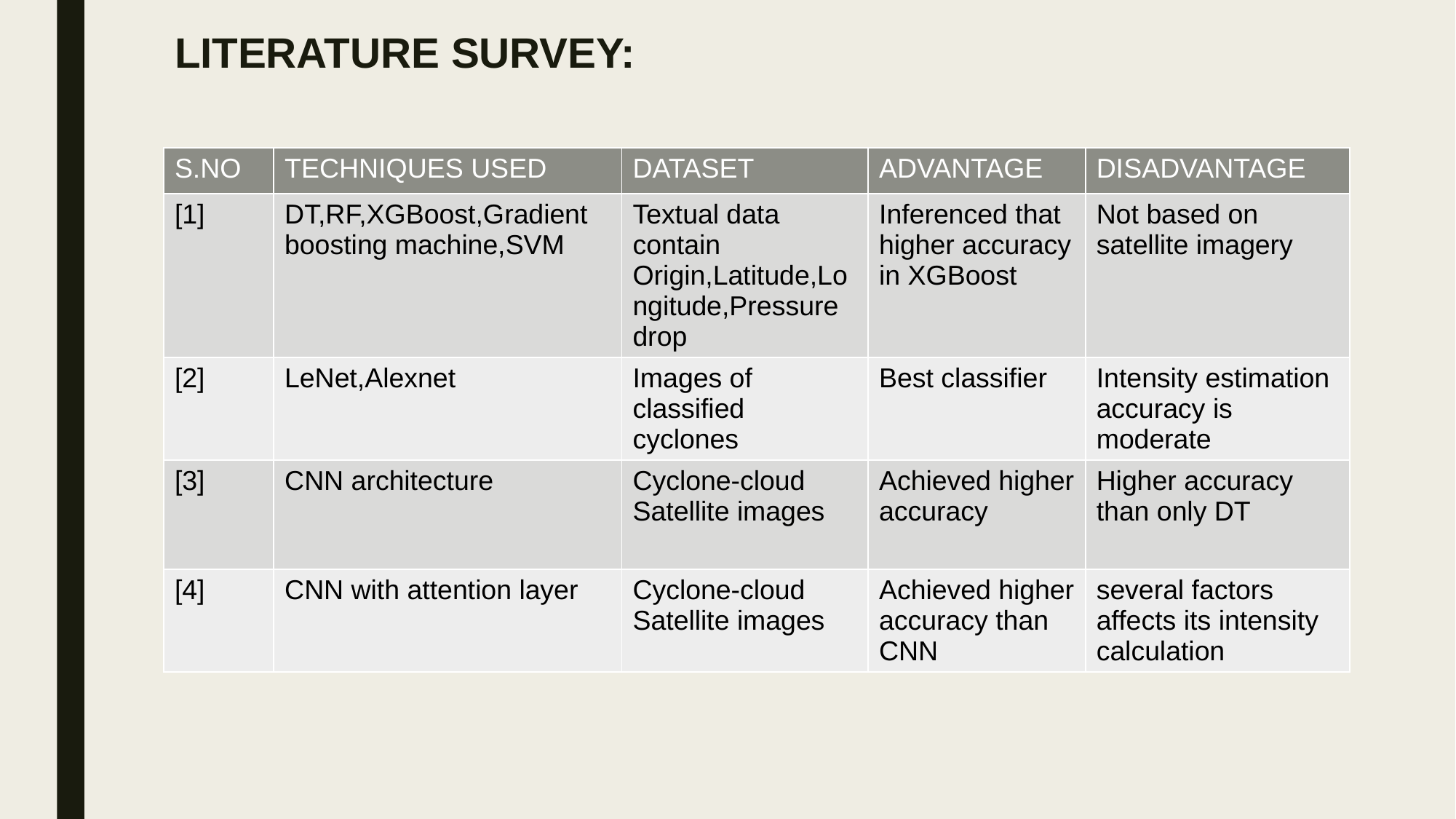

# LITERATURE SURVEY:
| S.NO | TECHNIQUES USED | DATASET | ADVANTAGE | DISADVANTAGE |
| --- | --- | --- | --- | --- |
| [1] | DT,RF,XGBoost,Gradient boosting machine,SVM | Textual data contain Origin,Latitude,Longitude,Pressure drop | Inferenced that higher accuracy in XGBoost | Not based on satellite imagery |
| [2] | LeNet,Alexnet | Images of classified cyclones | Best classifier | Intensity estimation accuracy is moderate |
| [3] | CNN architecture | Cyclone-cloud Satellite images | Achieved higher accuracy | Higher accuracy than only DT |
| [4] | CNN with attention layer | Cyclone-cloud Satellite images | Achieved higher accuracy than CNN | several factors affects its intensity calculation |